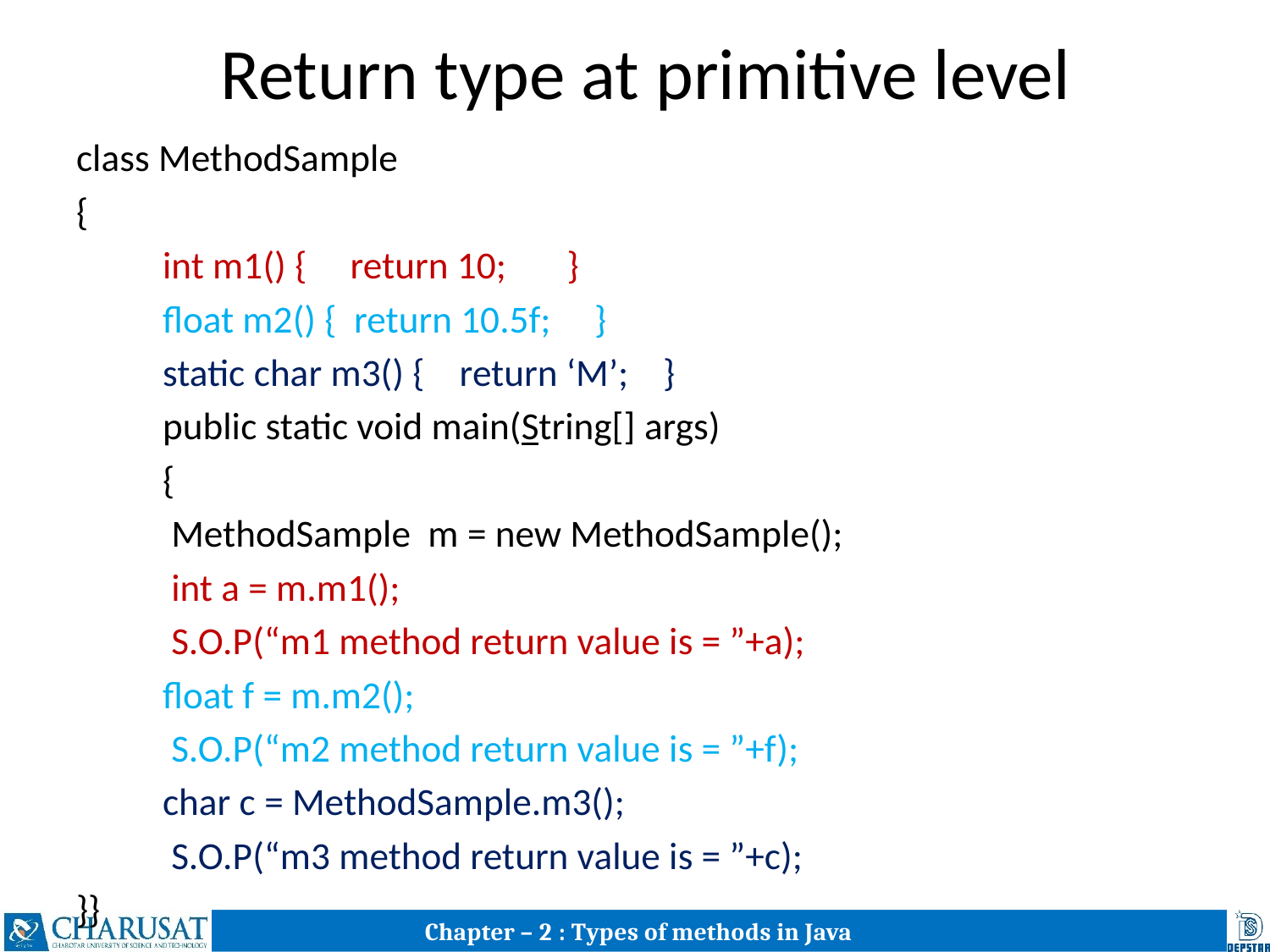

# Return type at primitive level
class MethodSample
{
	int m1() {     return 10;       }
	float m2() {  return 10.5f;	}
	static char m3() {    return ‘M’;    }
	public static void main(String[] args)
	{
		 MethodSample  m = new MethodSample();
		 int a = m.m1();
		 S.O.P(“m1 method return value is = ”+a);
 		float f = m.m2();
		 S.O.P(“m2 method return value is = ”+f);
		char c = MethodSample.m3();
		 S.O.P(“m3 method return value is = ”+c);
}}